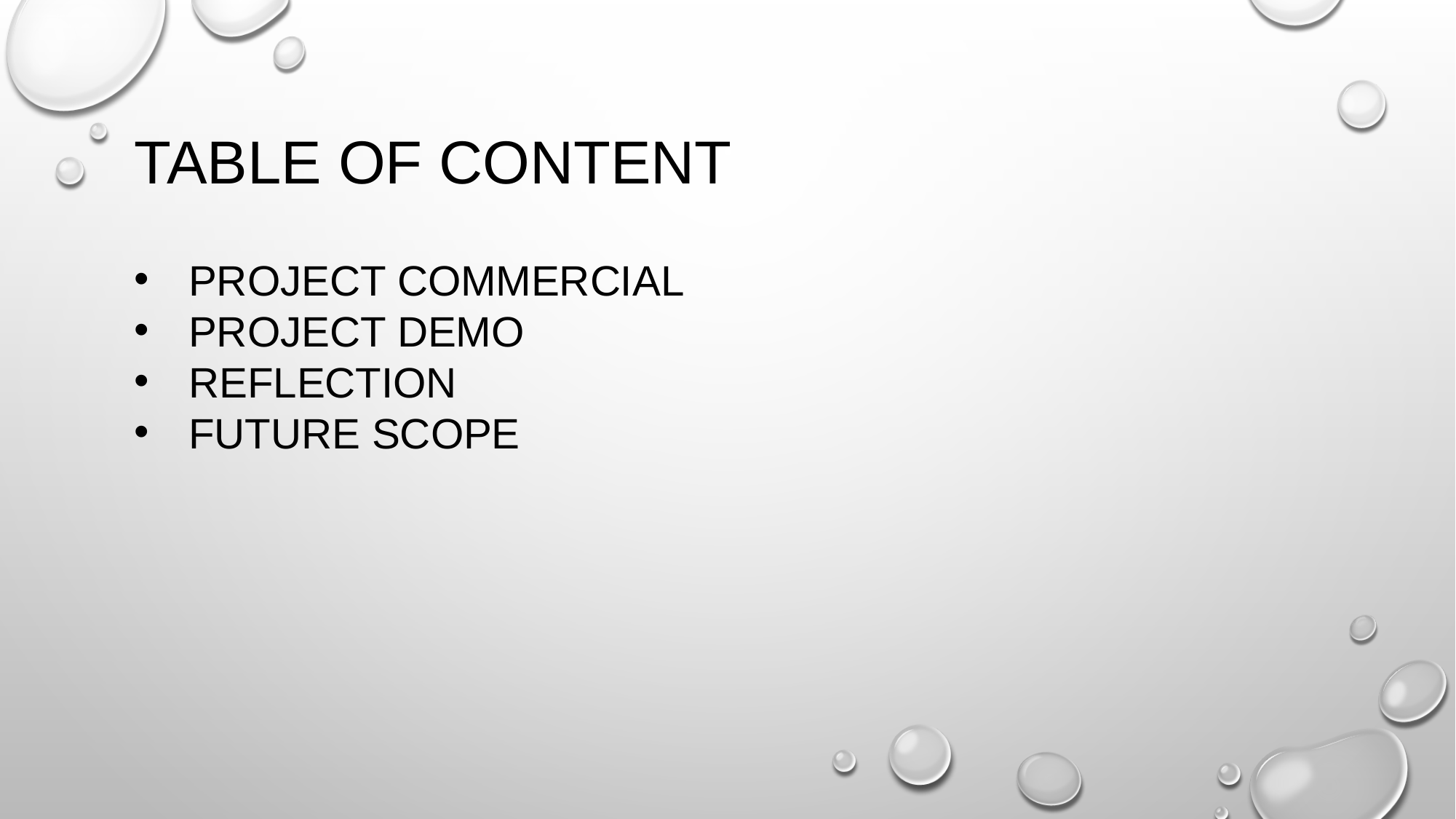

Table of Content

Project Commercial
Project Demo
Reflection
Future Scope